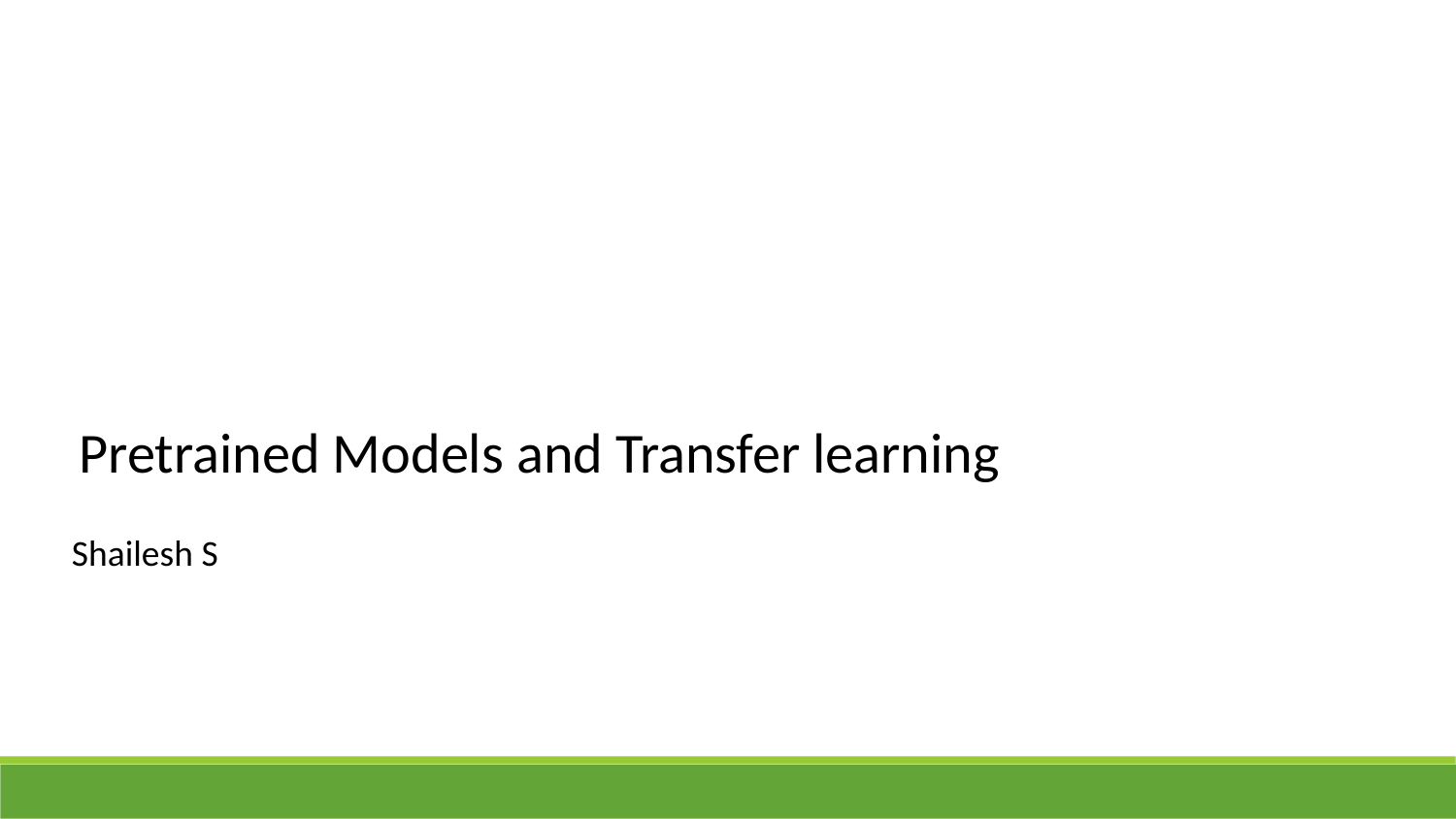

Pretrained Models and Transfer learning
Shailesh S